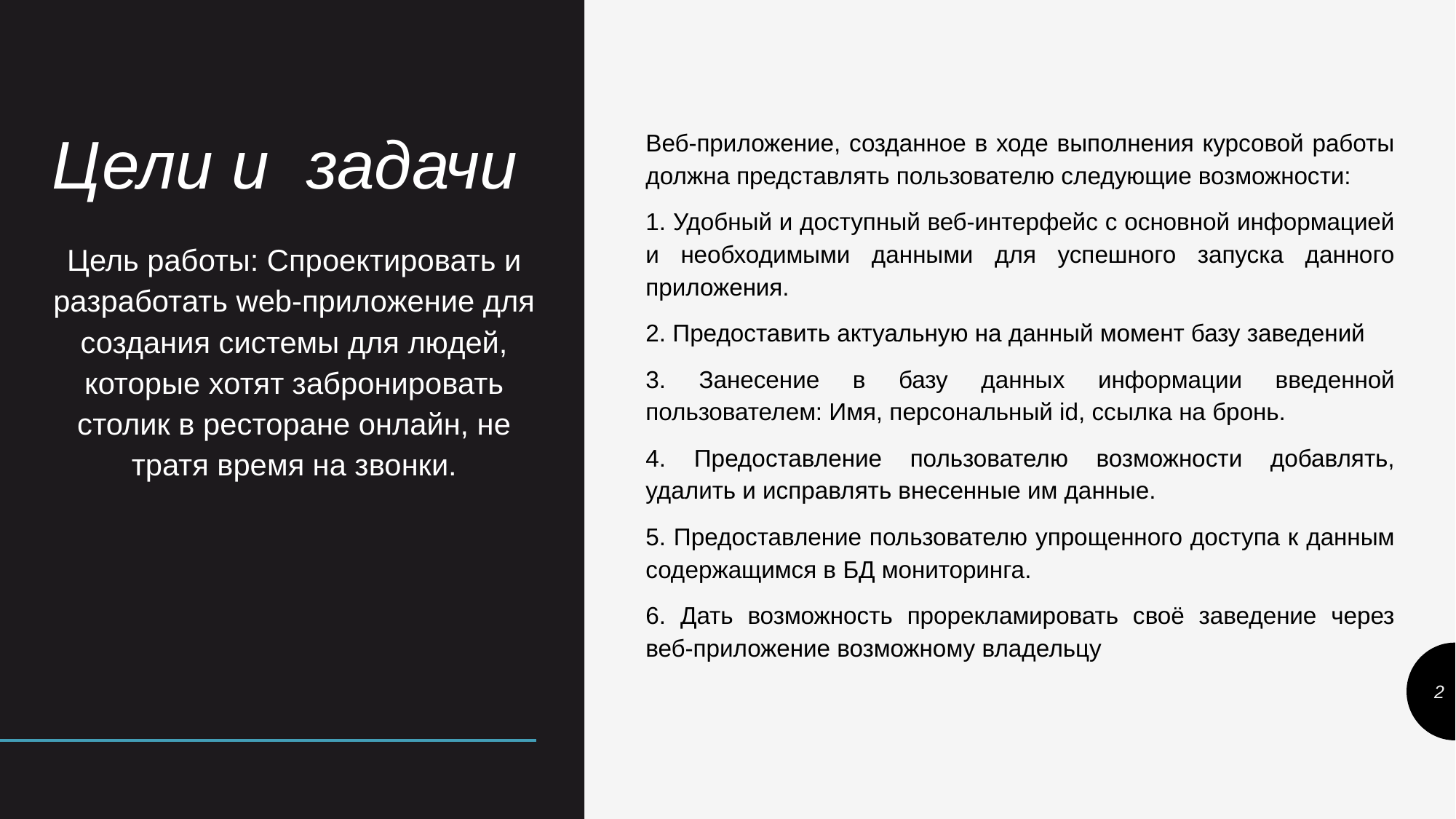

# Цели и  задачи
Веб-приложение, созданное в ходе выполнения курсовой работы должна представлять пользователю следующие возможности:
1. Удобный и доступный веб-интерфейс с основной информацией и необходимыми данными для успешного запуска данного приложения.
2. Предоставить актуальную на данный момент базу заведений
3. Занесение в базу данных информации введенной пользователем: Имя, персональный id, ссылка на бронь.
4. Предоставление пользователю возможности добавлять, удалить и исправлять внесенные им данные.
5. Предоставление пользователю упрощенного доступа к данным содержащимся в БД мониторинга.
6. Дать возможность прорекламировать своё заведение через веб-приложение возможному владельцу

Цель работы: Спроектировать и разработать web-приложение для создания системы для людей, которые хотят забронировать столик в ресторане онлайн, не тратя время на звонки.
2